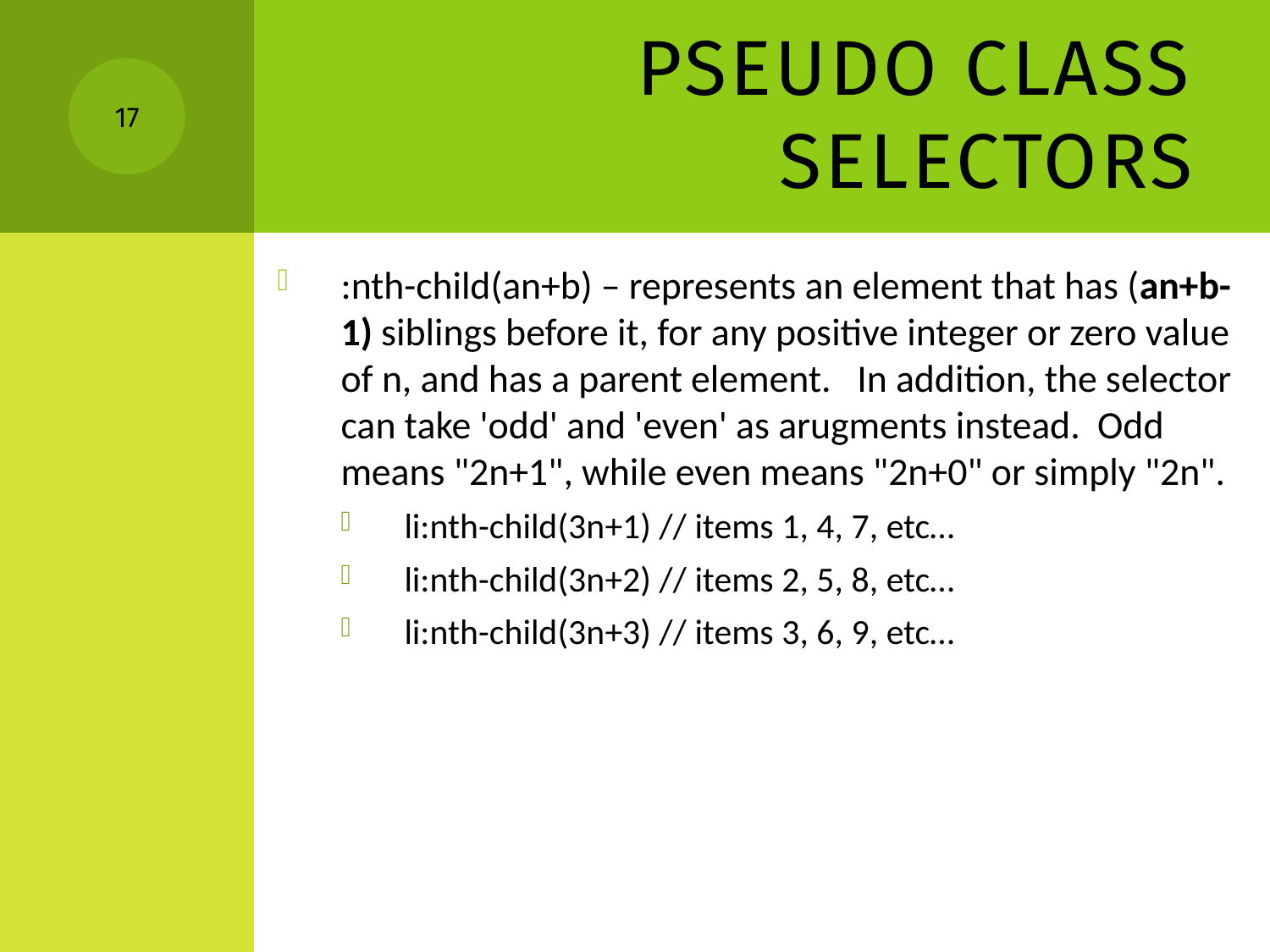

# Pseudo Class Selectors
17
:nth-child(an+b) – represents an element that has (an+b-1) siblings before it, for any positive integer or zero value of n, and has a parent element.   In addition, the selector can take 'odd' and 'even' as arugments instead.  Odd means "2n+1", while even means "2n+0" or simply "2n".
li:nth-child(3n+1) // items 1, 4, 7, etc…
li:nth-child(3n+2) // items 2, 5, 8, etc…
li:nth-child(3n+3) // items 3, 6, 9, etc…